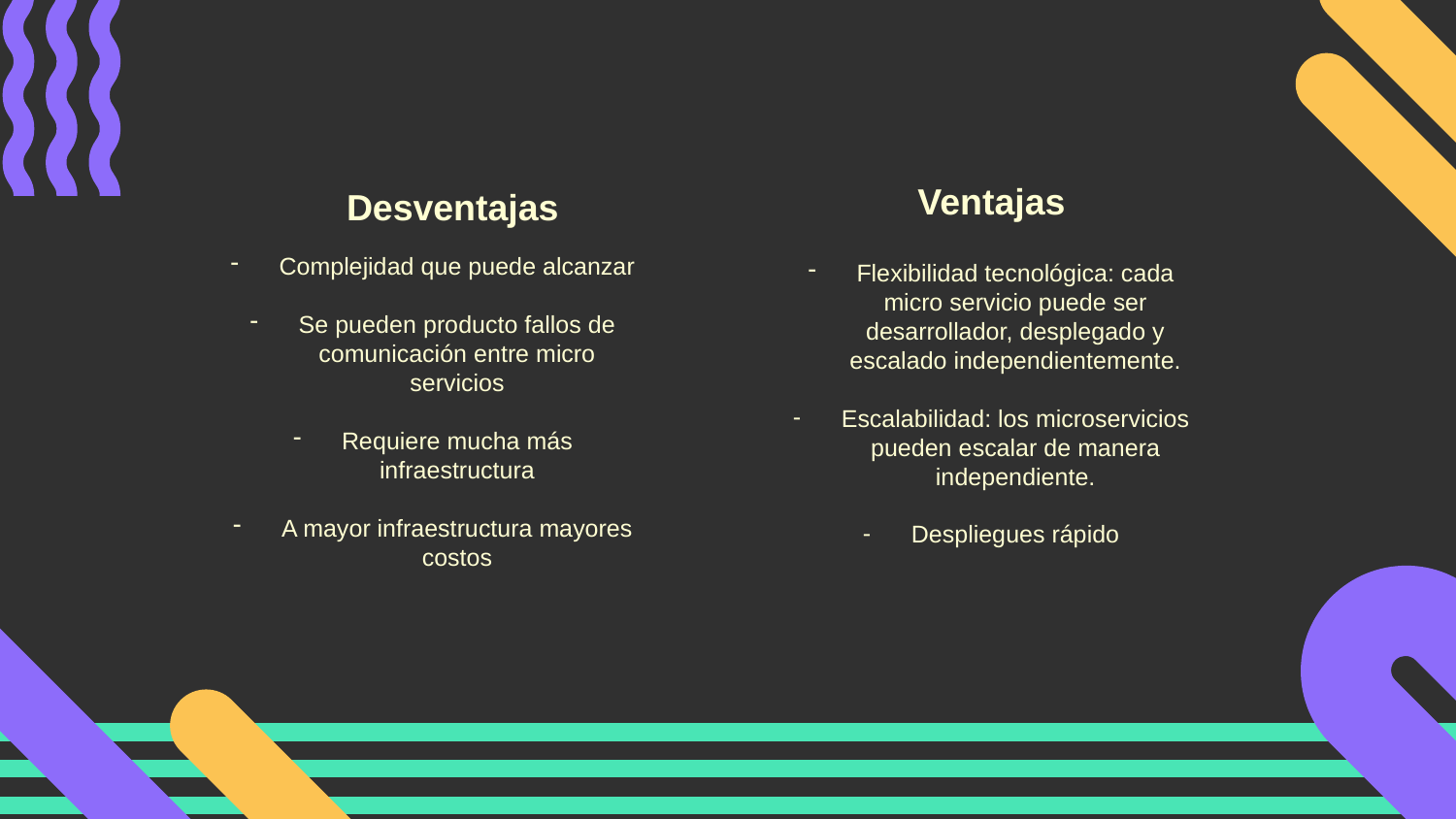

Ventajas
Desventajas
Complejidad que puede alcanzar

Se pueden producto fallos de comunicación entre micro servicios

Requiere mucha más infraestructura

A mayor infraestructura mayores costos

Flexibilidad tecnológica: cada micro servicio puede ser desarrollador, desplegado y escalado independientemente.

Escalabilidad: los microservicios pueden escalar de manera independiente.

Despliegues rápido